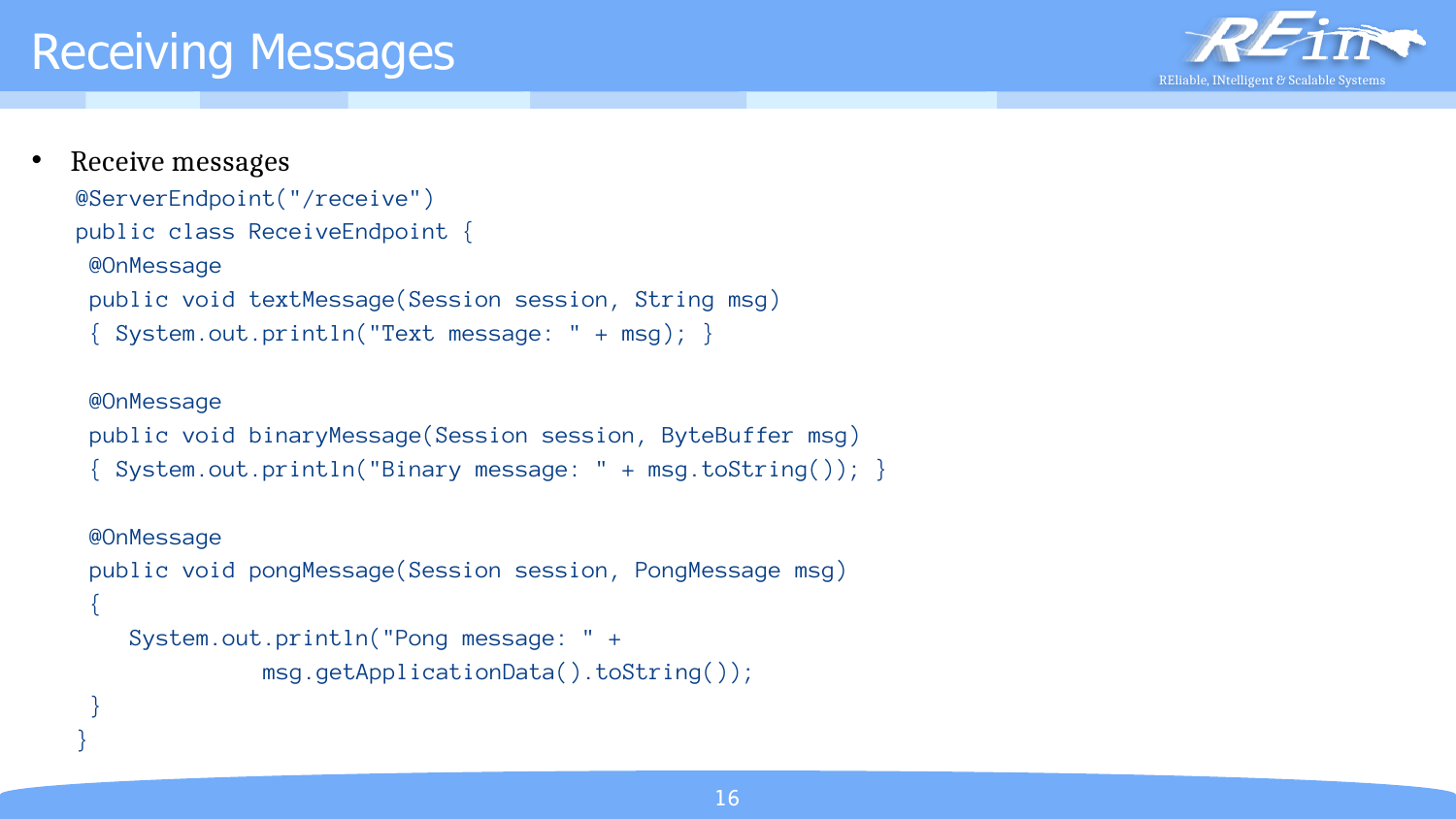

# Receiving Messages
Receive messages
@ServerEndpoint("/receive")
public class ReceiveEndpoint {
 @OnMessage
 public void textMessage(Session session, String msg)
 { System.out.println("Text message: " + msg); }

 @OnMessage
 public void binaryMessage(Session session, ByteBuffer msg)
 { System.out.println("Binary message: " + msg.toString()); }

 @OnMessage
 public void pongMessage(Session session, PongMessage msg)
 {
    System.out.println("Pong message: " +
              msg.getApplicationData().toString());
 }
}

16